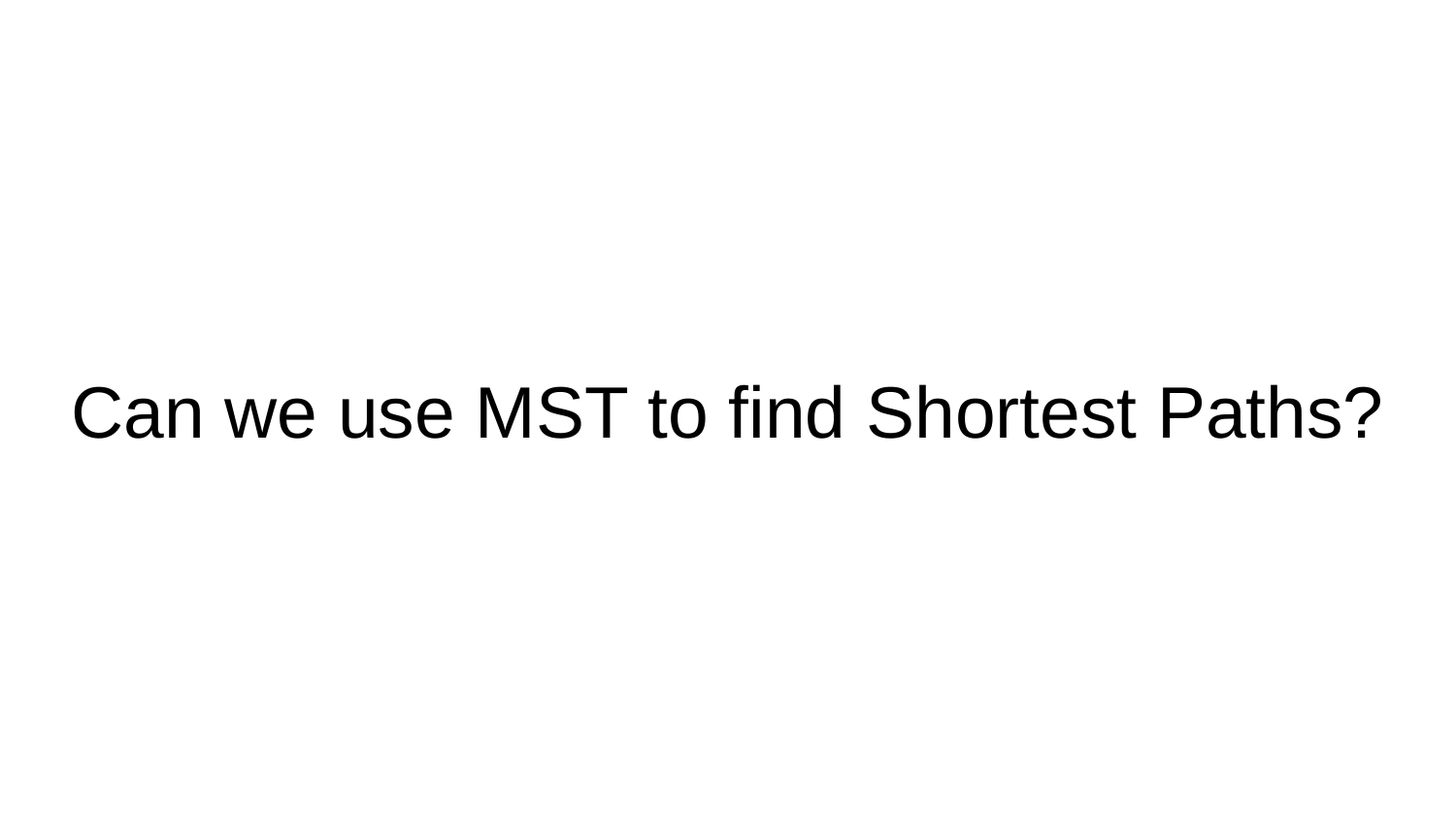

# Can we use MST to find Shortest Paths?